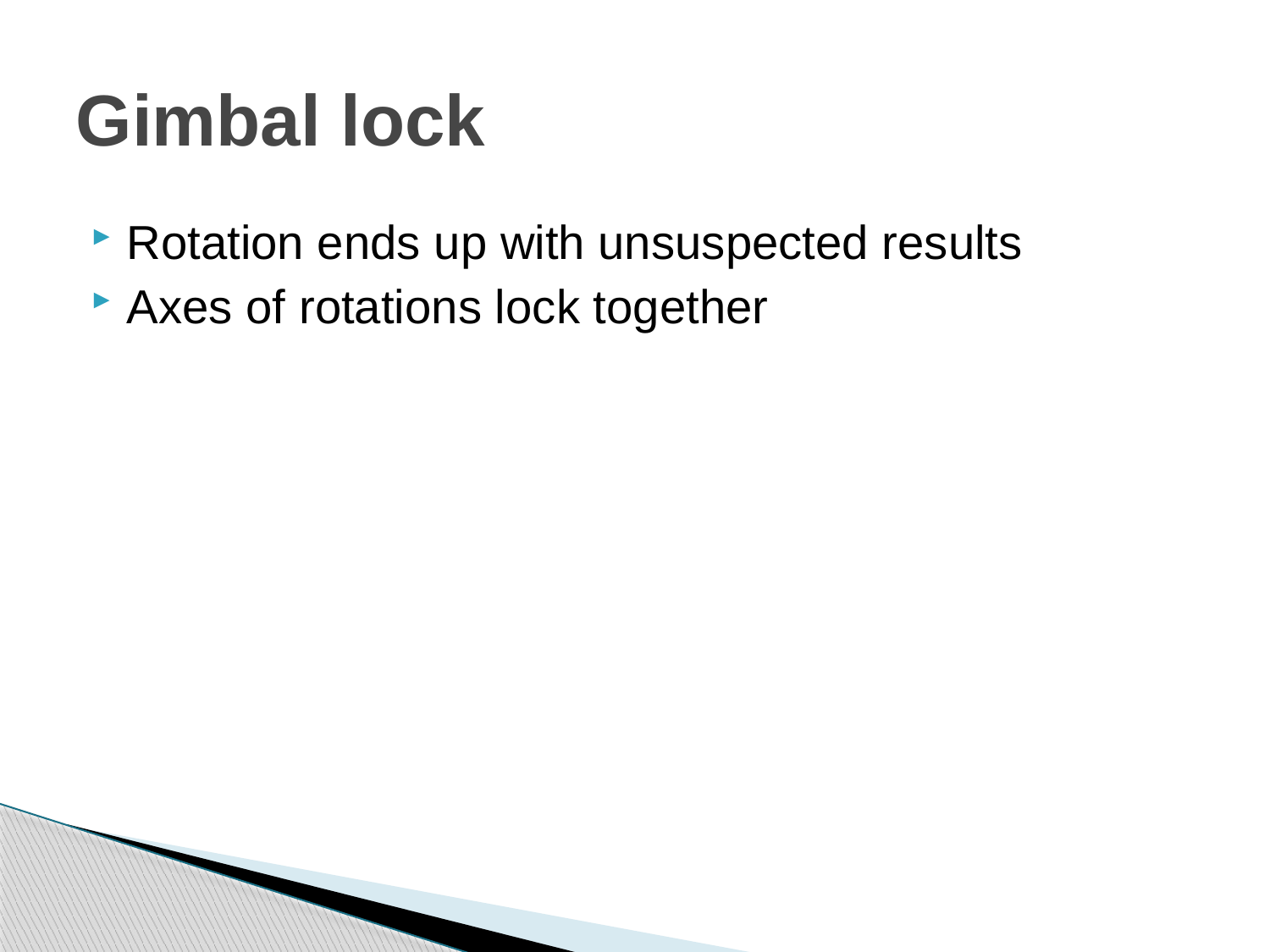

# Gimbal lock
Rotation ends up with unsuspected results
Axes of rotations lock together